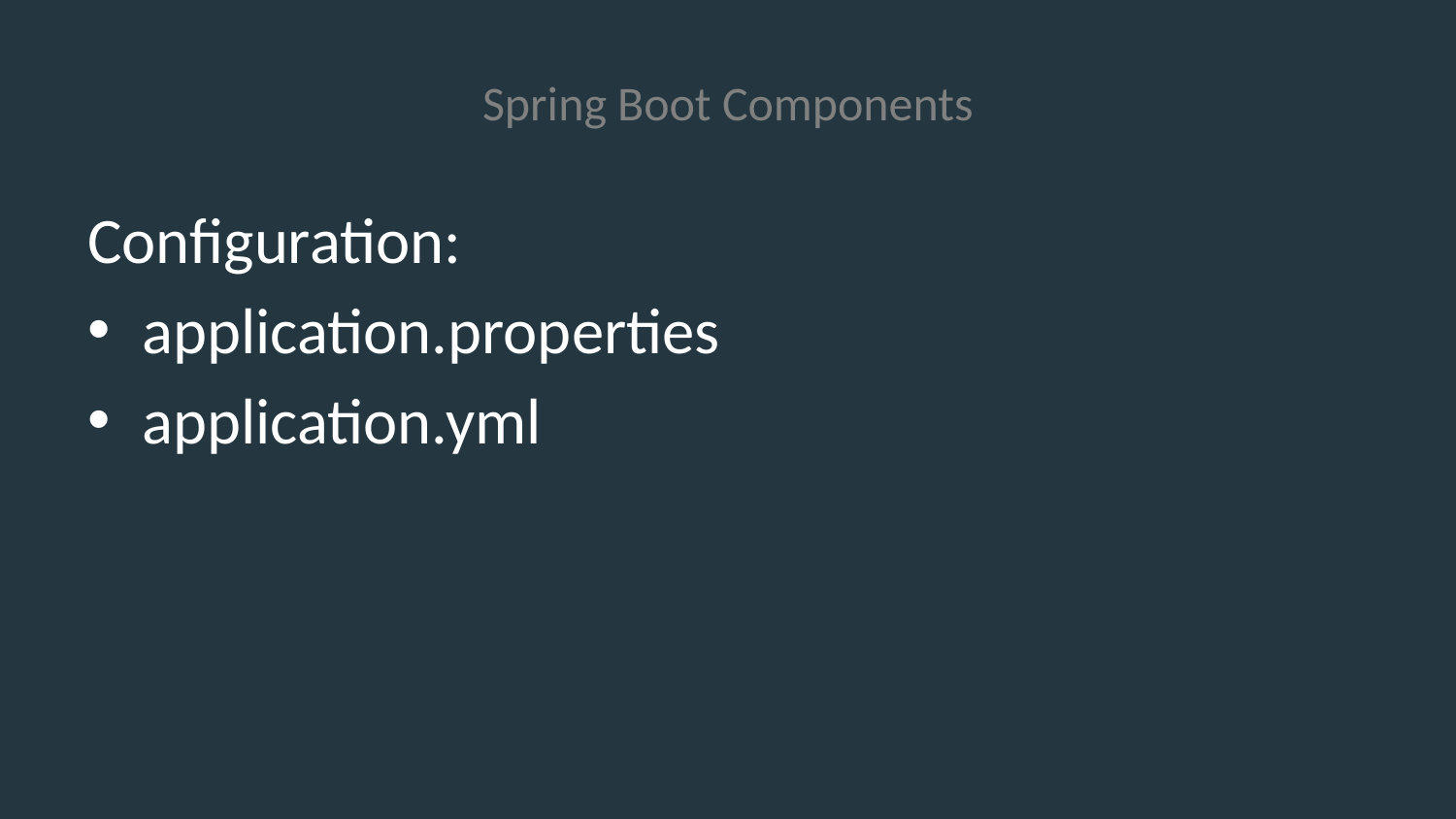

# Spring Boot Components
Configuration:
application.properties
application.yml